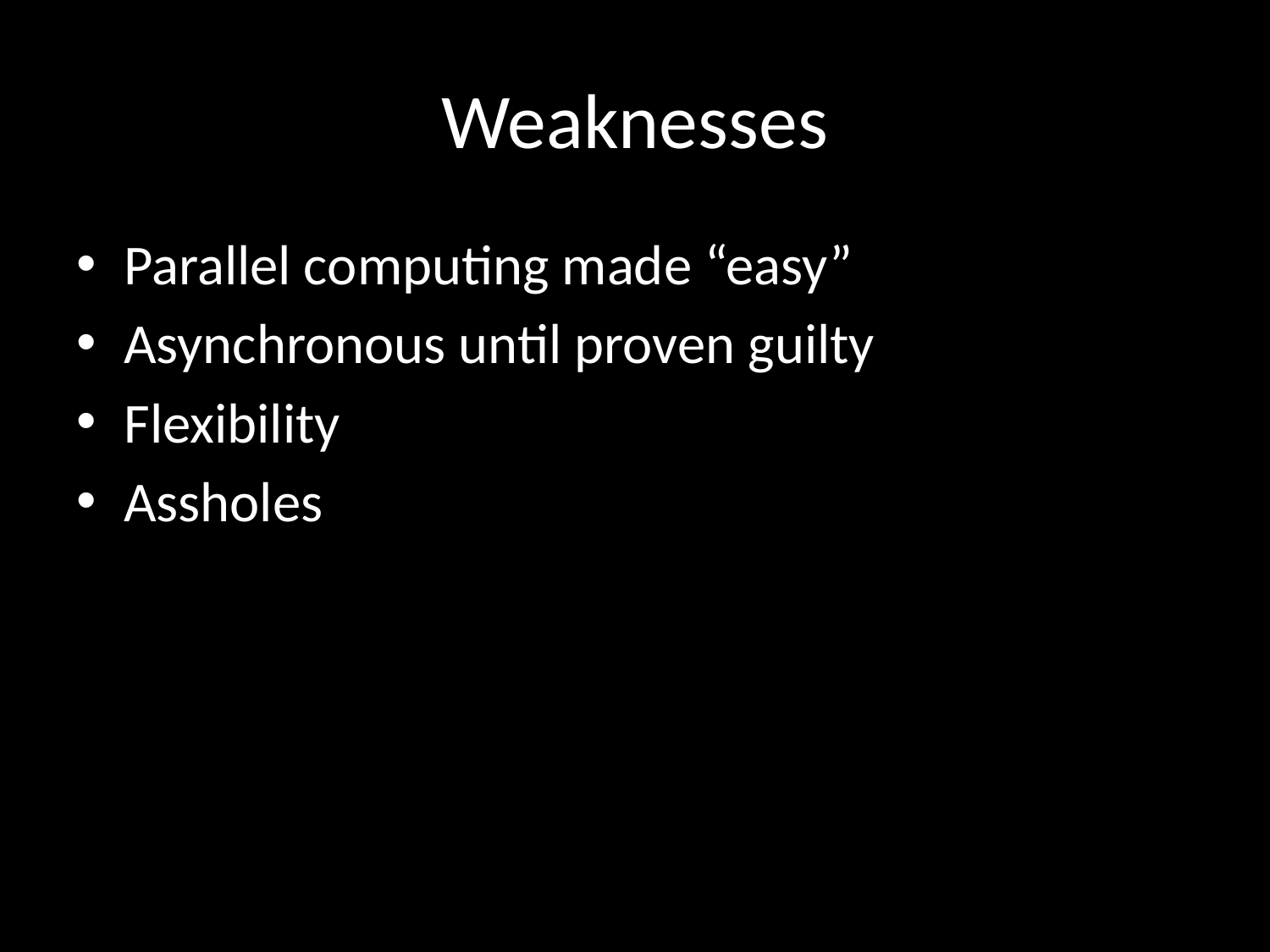

# Weaknesses
Parallel computing made “easy”
Asynchronous until proven guilty
Flexibility
Assholes